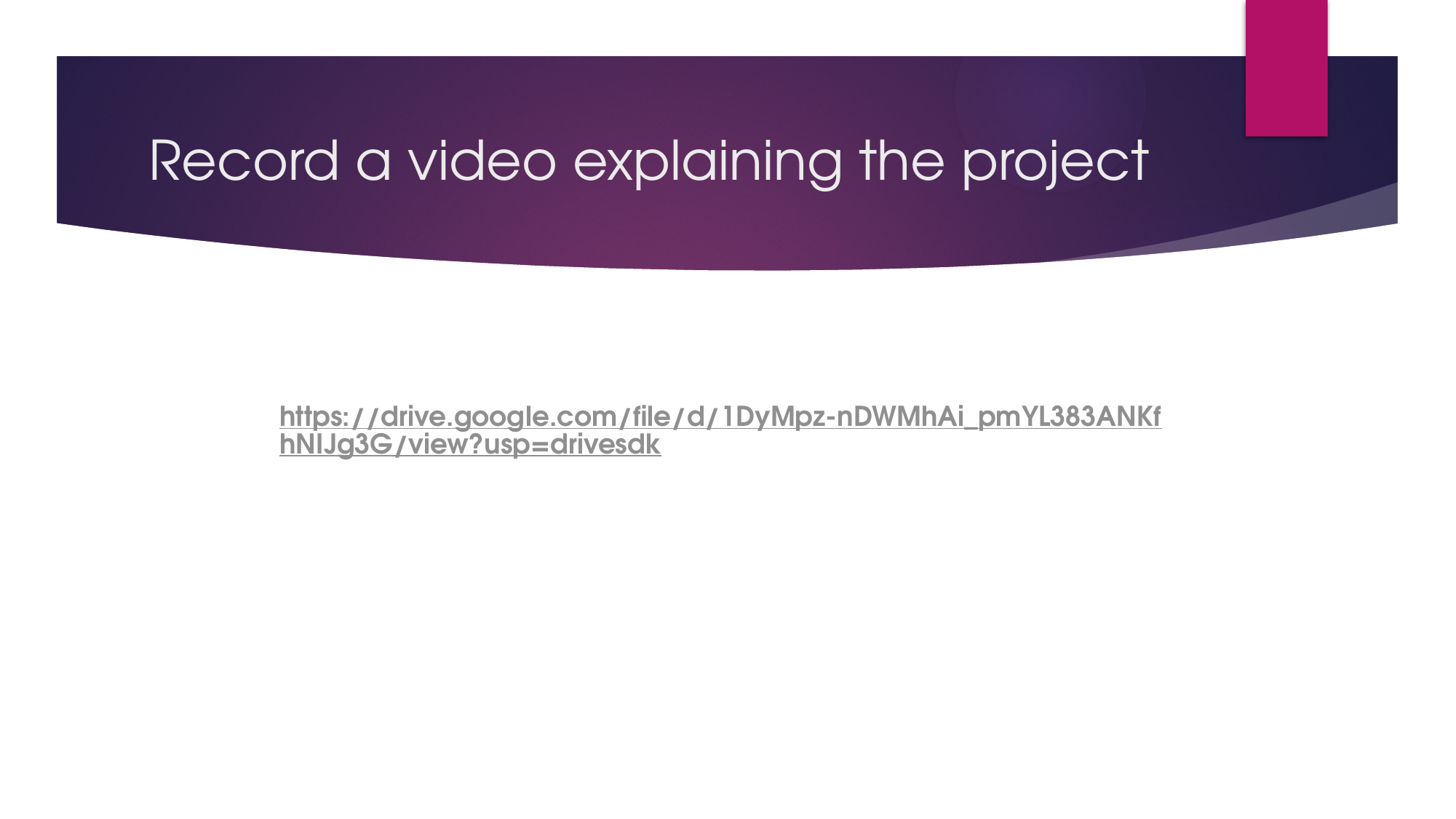

# Record a video explaining the project
https://drive.google.com/file/d/1DyMpz-nDWMhAi_pmYL383ANKfhNIJg3G/view?usp=drivesdk